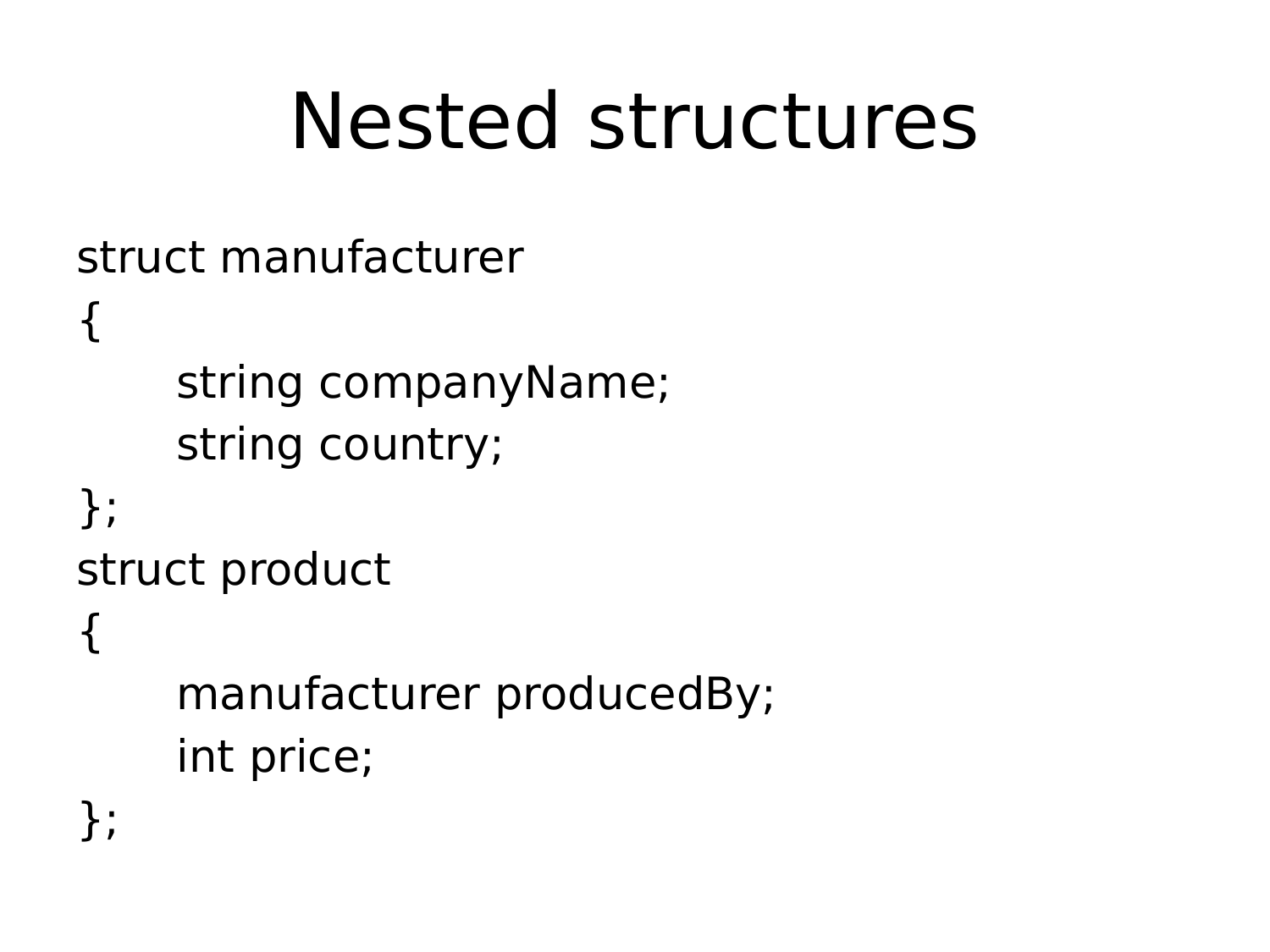

# Nested structures
struct manufacturer
{
	string companyName;
	string country;
};
struct product
{
	manufacturer producedBy;
	int price;
};